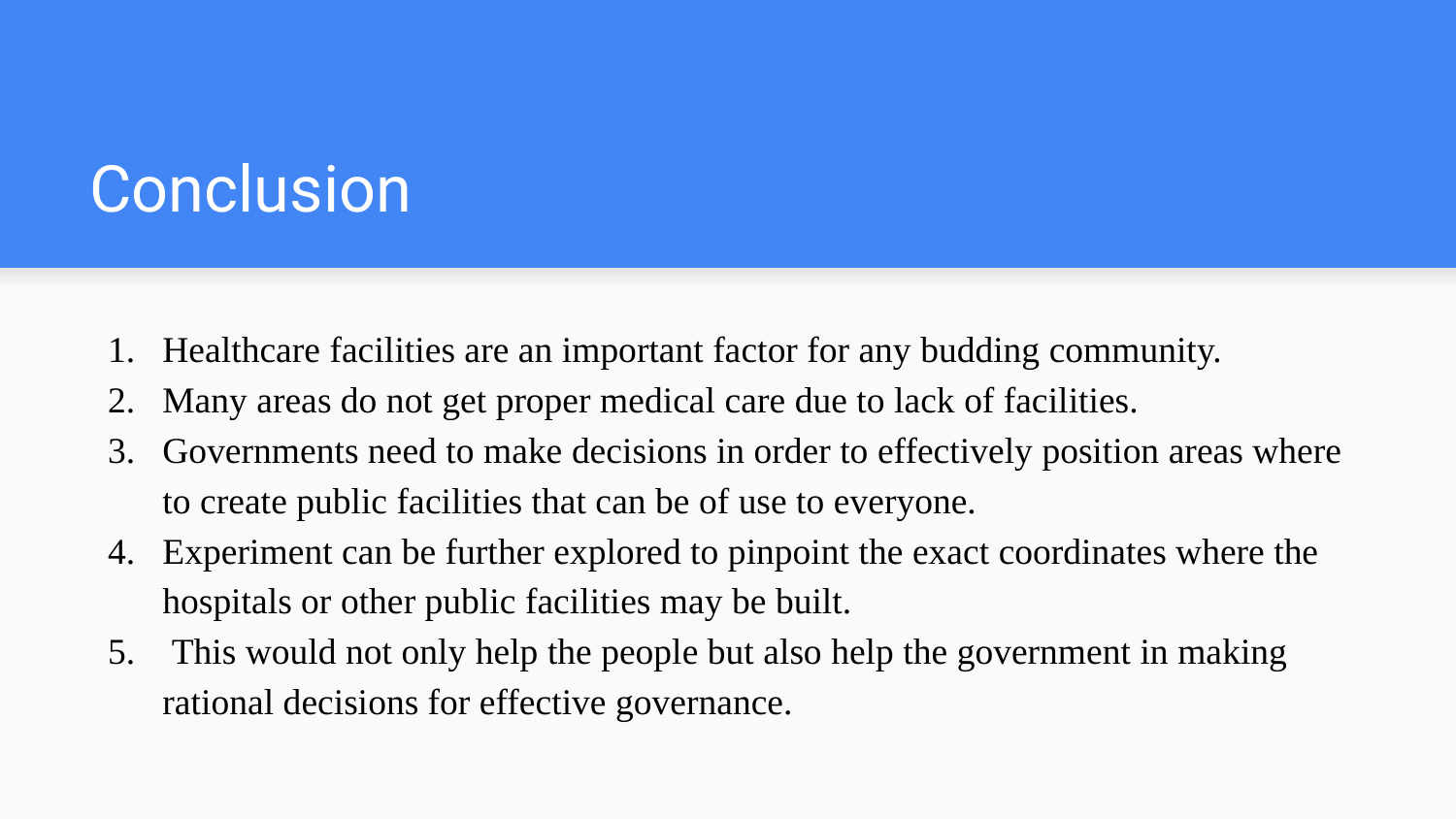

# Conclusion
Healthcare facilities are an important factor for any budding community.
Many areas do not get proper medical care due to lack of facilities.
Governments need to make decisions in order to effectively position areas where to create public facilities that can be of use to everyone.
Experiment can be further explored to pinpoint the exact coordinates where the hospitals or other public facilities may be built.
 This would not only help the people but also help the government in making rational decisions for effective governance.